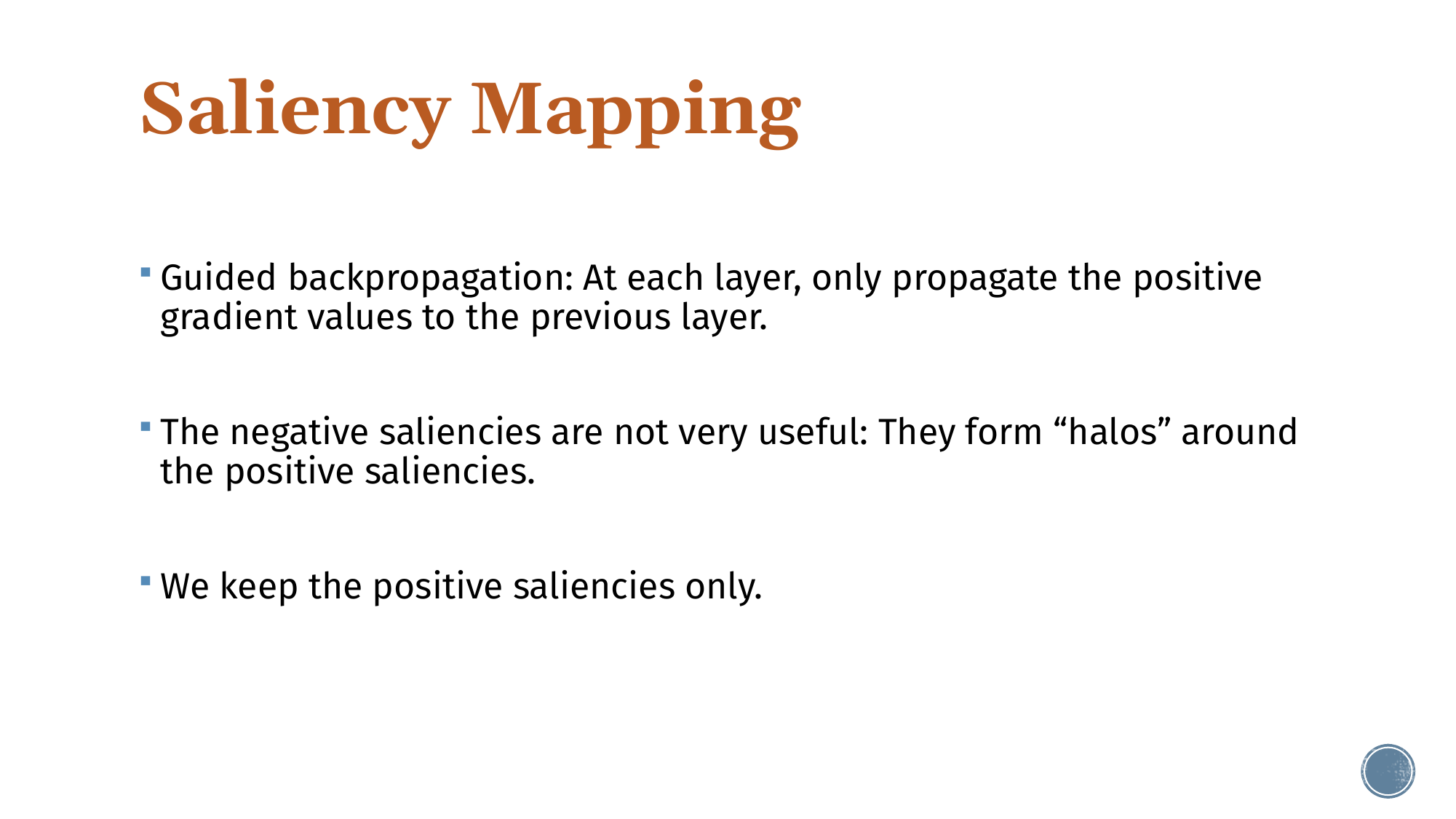

# Saliency Mapping
Guided backpropagation: At each layer, only propagate the positive gradient values to the previous layer.

The negative saliencies are not very useful: They form “halos” around the positive saliencies.

We keep the positive saliencies only.